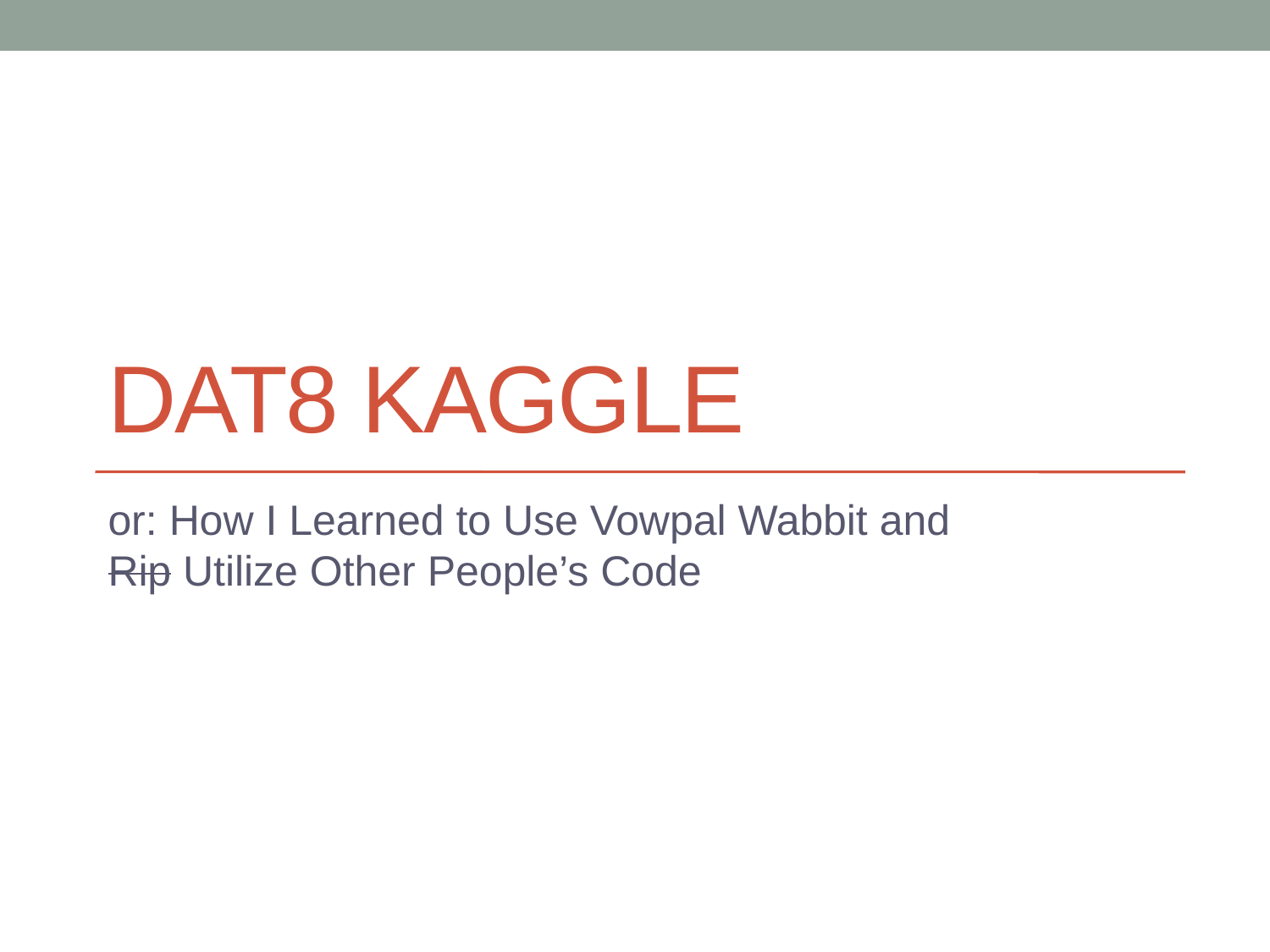

# DAT8 Kaggle
or: How I Learned to Use Vowpal Wabbit and Rip Utilize Other People’s Code